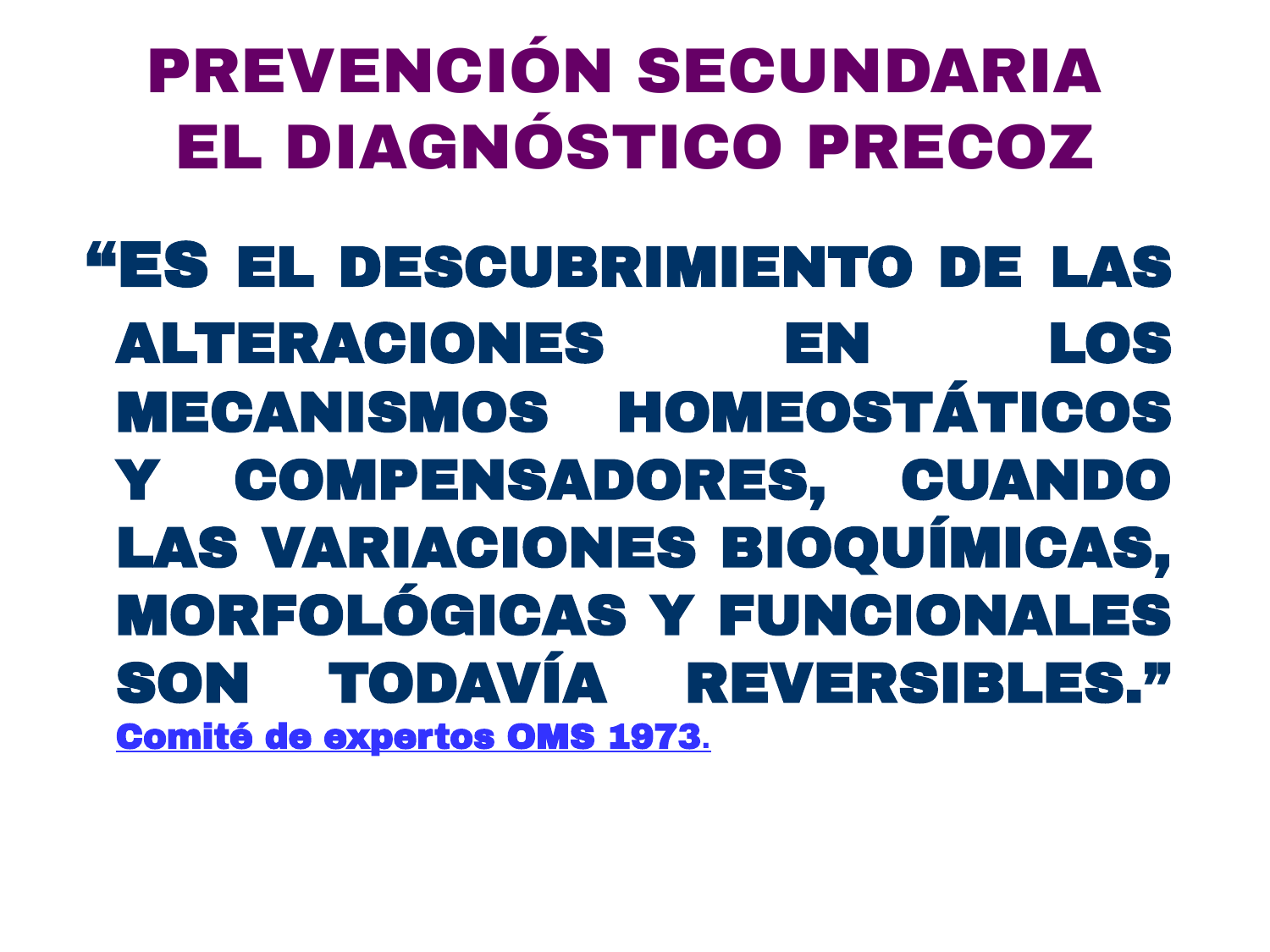

# PREVENCIÓN SECUNDARIA EL DIAGNÓSTICO PRECOZ
 “ES EL DESCUBRIMIENTO DE LAS ALTERACIONES EN LOS MECANISMOS HOMEOSTÁTICOS Y COMPENSADORES, CUANDO LAS VARIACIONES BIOQUÍMICAS, MORFOLÓGICAS Y FUNCIONALES SON TODAVÍA REVERSIBLES.” Comité de expertos OMS 1973.